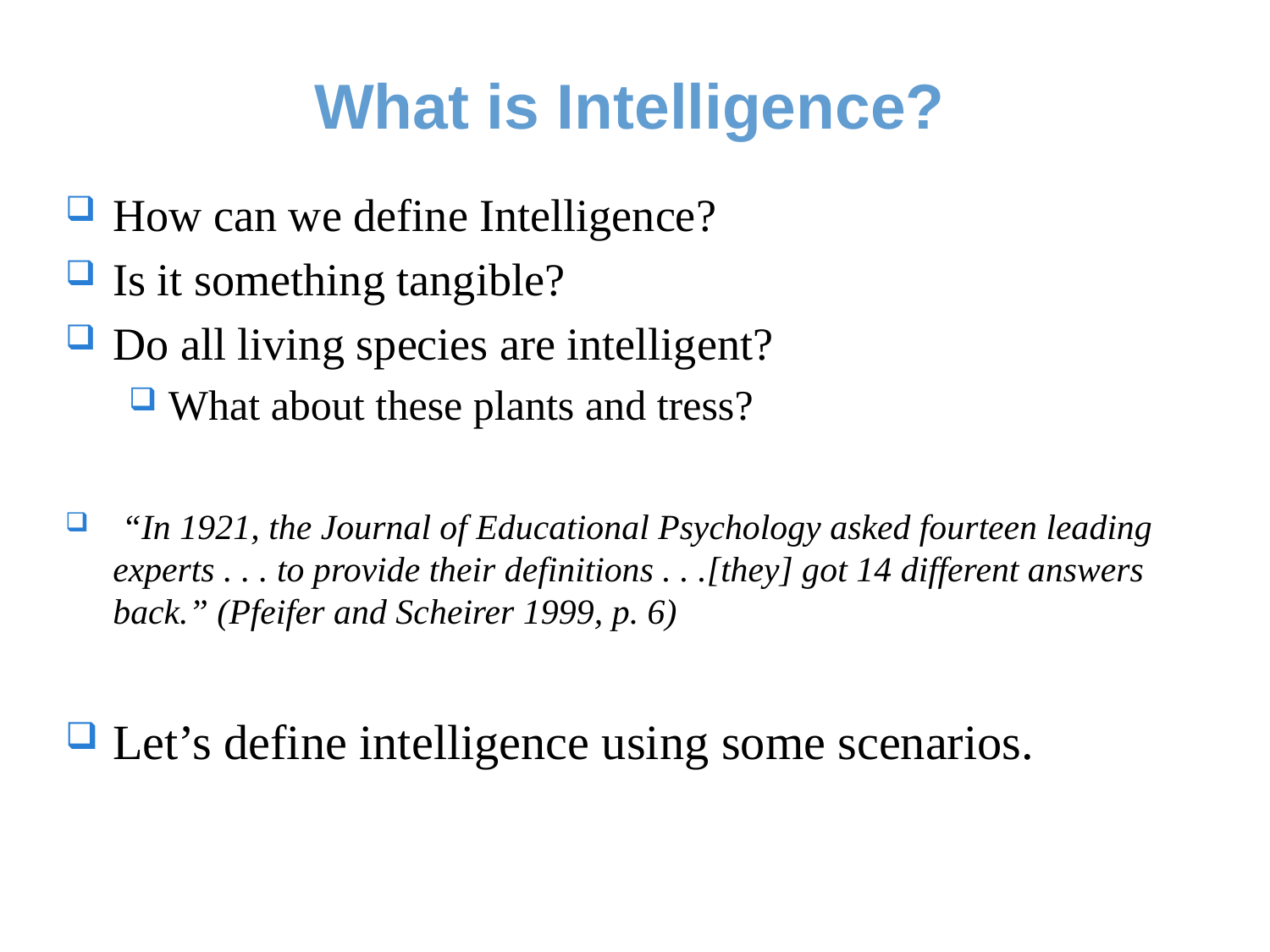

# What is Intelligence?
How can we define Intelligence?
Is it something tangible?
Do all living species are intelligent?
What about these plants and tress?

 “In 1921, the Journal of Educational Psychology asked fourteen leading experts . . . to provide their definitions . . .[they] got 14 different answers back.” (Pfeifer and Scheirer 1999, p. 6)

Let’s define intelligence using some scenarios.